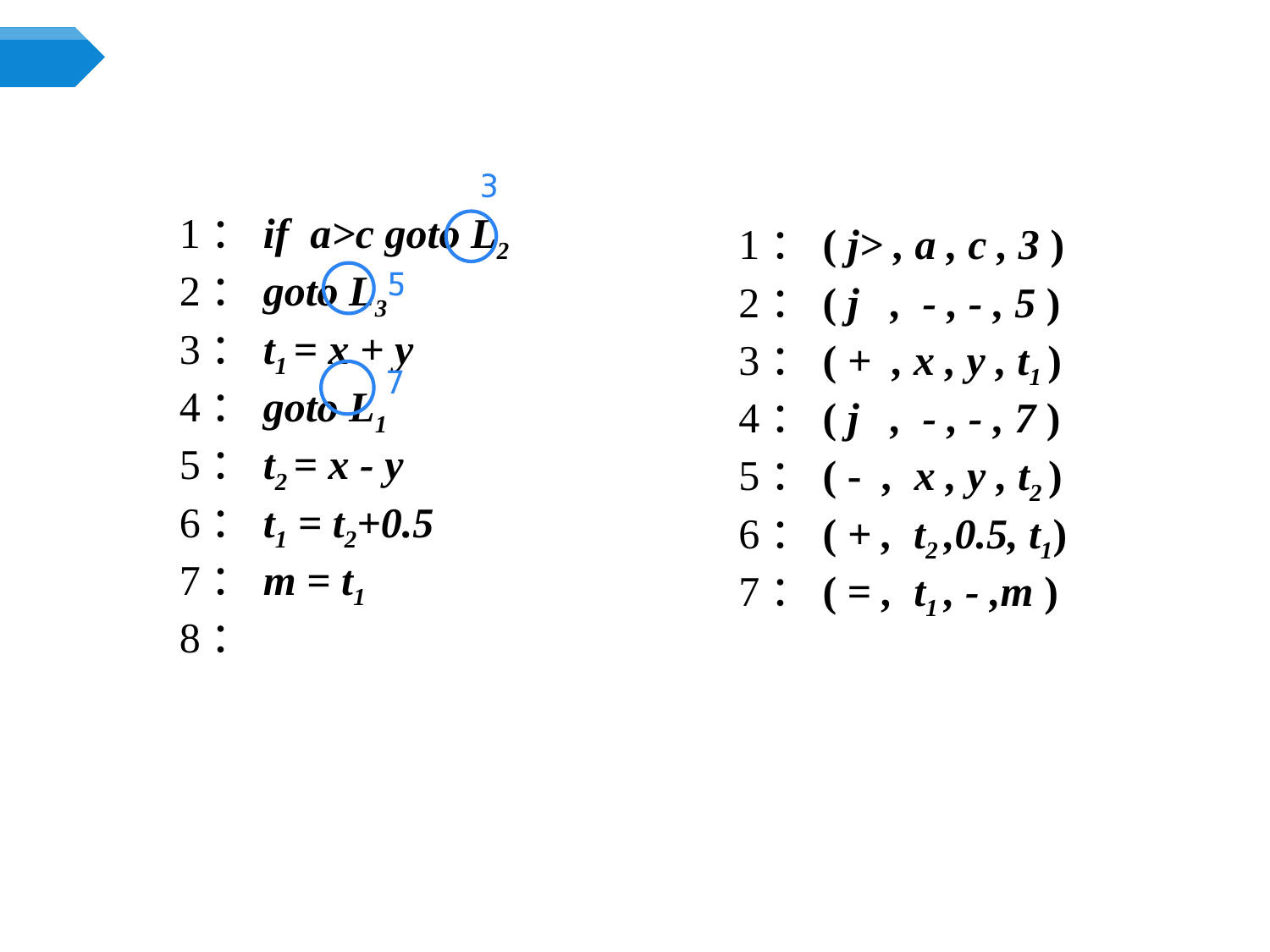

3
1：if  a>c goto L2
2：goto L3
3：t1 = x + y
4：goto L1
5：t2 = x - y
6：t1 = t2+0.5
7：m = t1
8：

5

7

	1：( j> , a , c , 3 )
	2：( j   ,  - , - , 5 )
	3：( +  , x , y , t1 )
	4：( j   ,  - , - , 7 )
	5：( -  ,  x , y , t2 )
	6：( + ,  t2 ,0.5, t1)
	7：( = ,  t1 , - ,m )